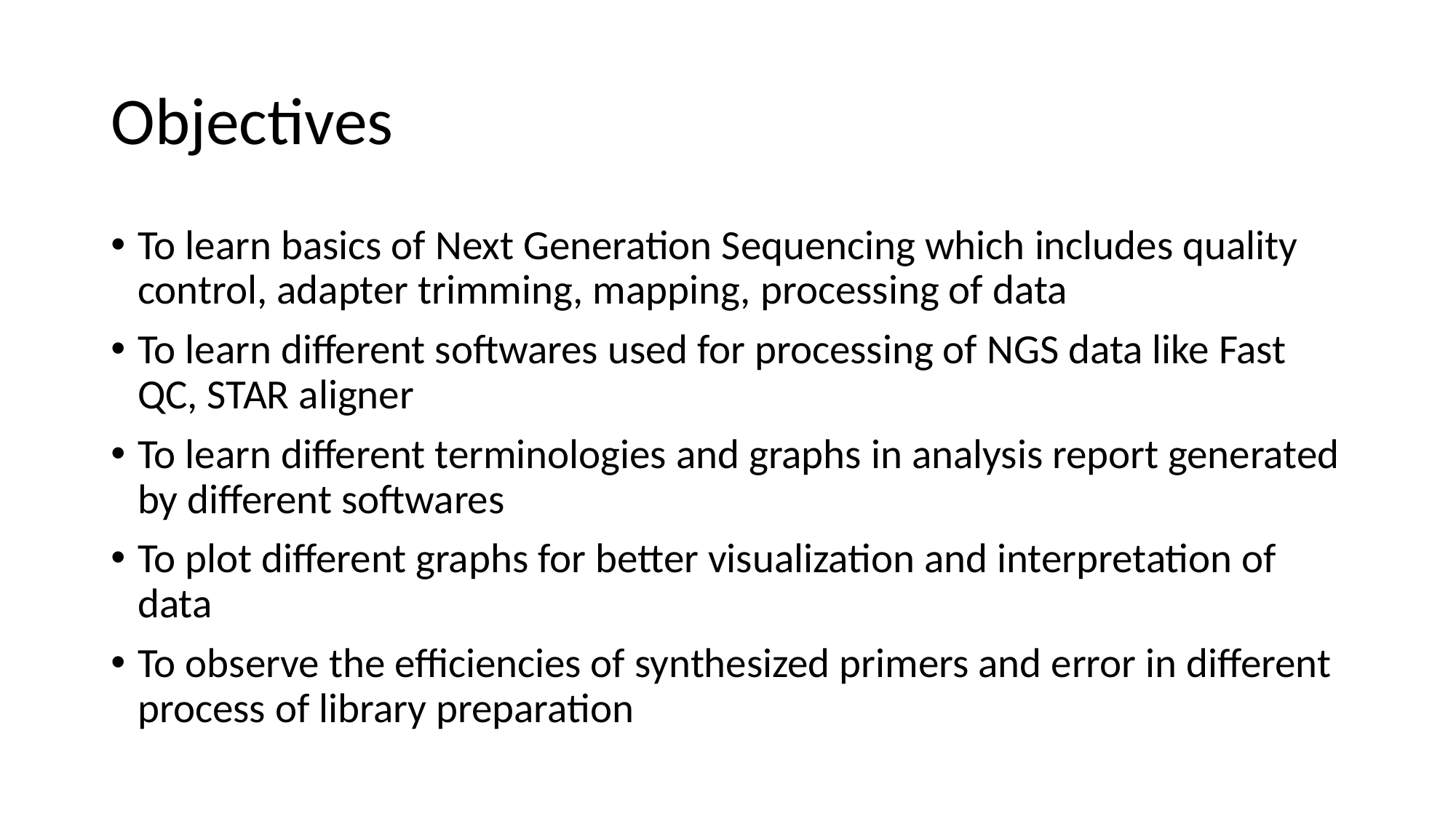

# Objectives
To learn basics of Next Generation Sequencing which includes quality control, adapter trimming, mapping, processing of data
To learn different softwares used for processing of NGS data like Fast QC, STAR aligner
To learn different terminologies and graphs in analysis report generated by different softwares
To plot different graphs for better visualization and interpretation of data
To observe the efficiencies of synthesized primers and error in different process of library preparation